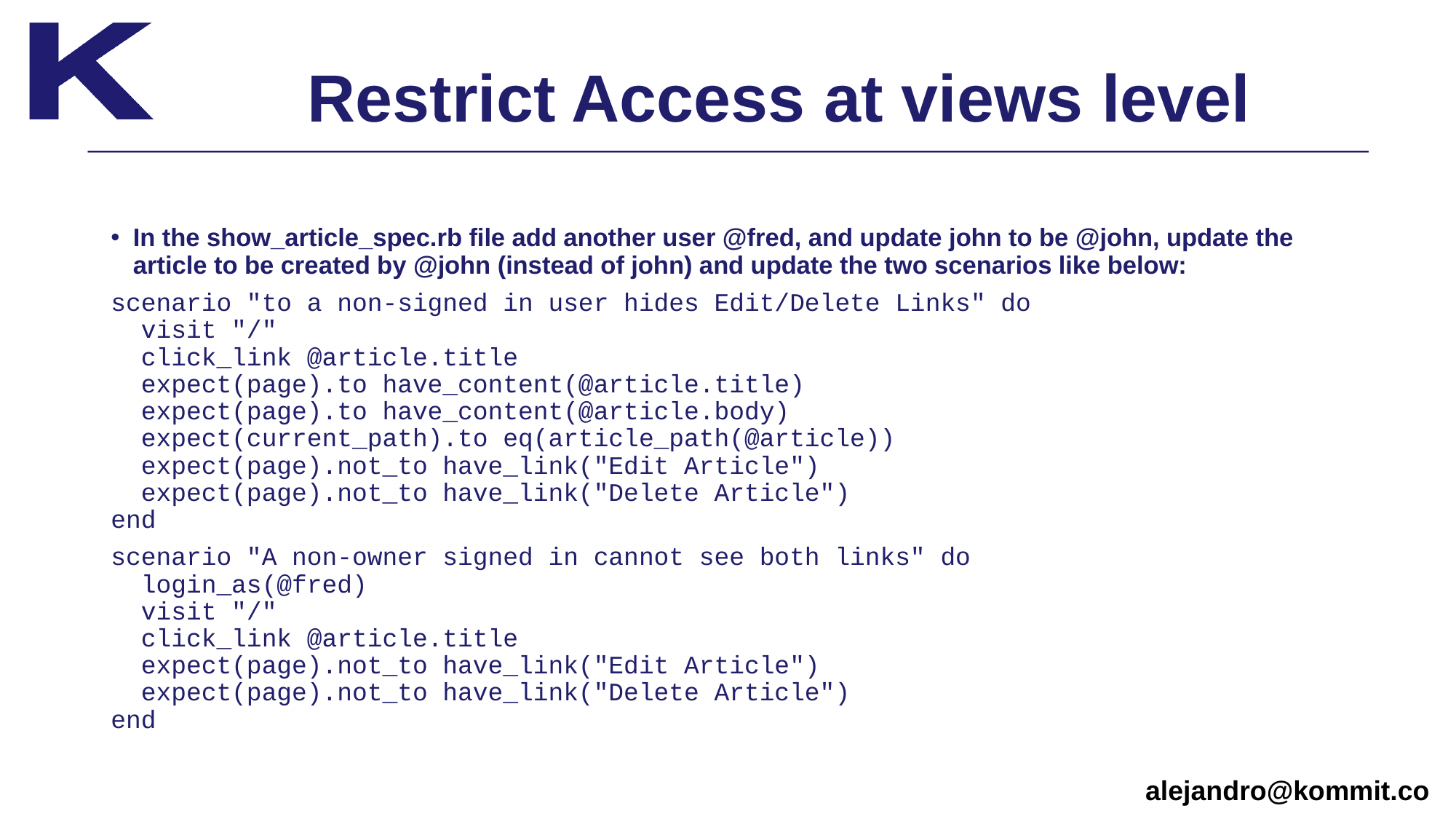

# Restrict Access at views level
In the show_article_spec.rb file add another user @fred, and update john to be @john, update the article to be created by @john (instead of john) and update the two scenarios like below:
scenario "to a non-signed in user hides Edit/Delete Links" do
  visit "/"
  click_link @article.title
  expect(page).to have_content(@article.title) 
  expect(page).to have_content(@article.body) 
  expect(current_path).to eq(article_path(@article))
  expect(page).not_to have_link("Edit Article")
  expect(page).not_to have_link("Delete Article") 
end
scenario "A non-owner signed in cannot see both links" do 
  login_as(@fred)
  visit "/"
  click_link @article.title
  expect(page).not_to have_link("Edit Article")
  expect(page).not_to have_link("Delete Article") 
end
alejandro@kommit.co